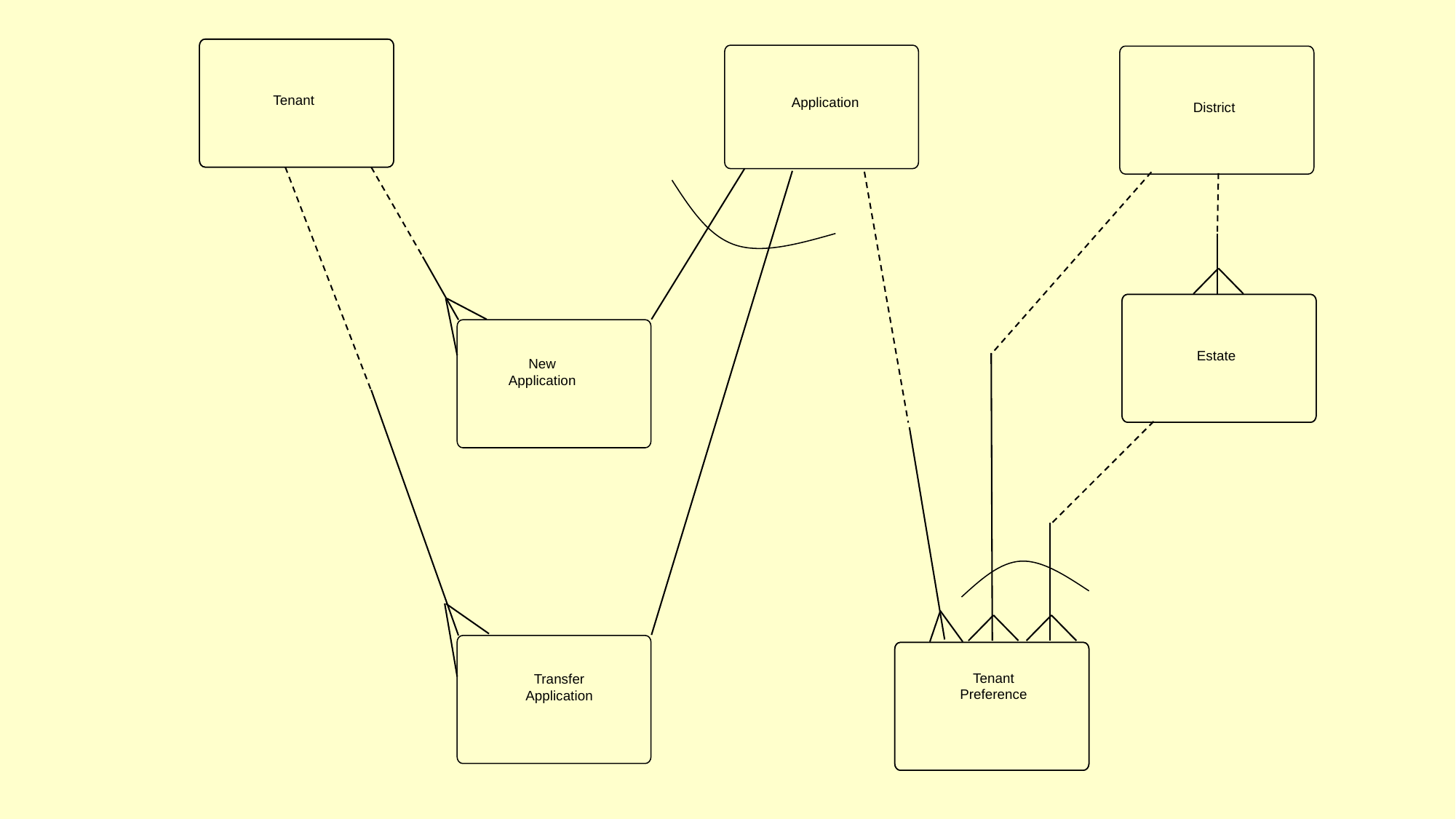

Tenant
Application
District

Estate
New
Application

Tenant
Preference
Transfer
Application